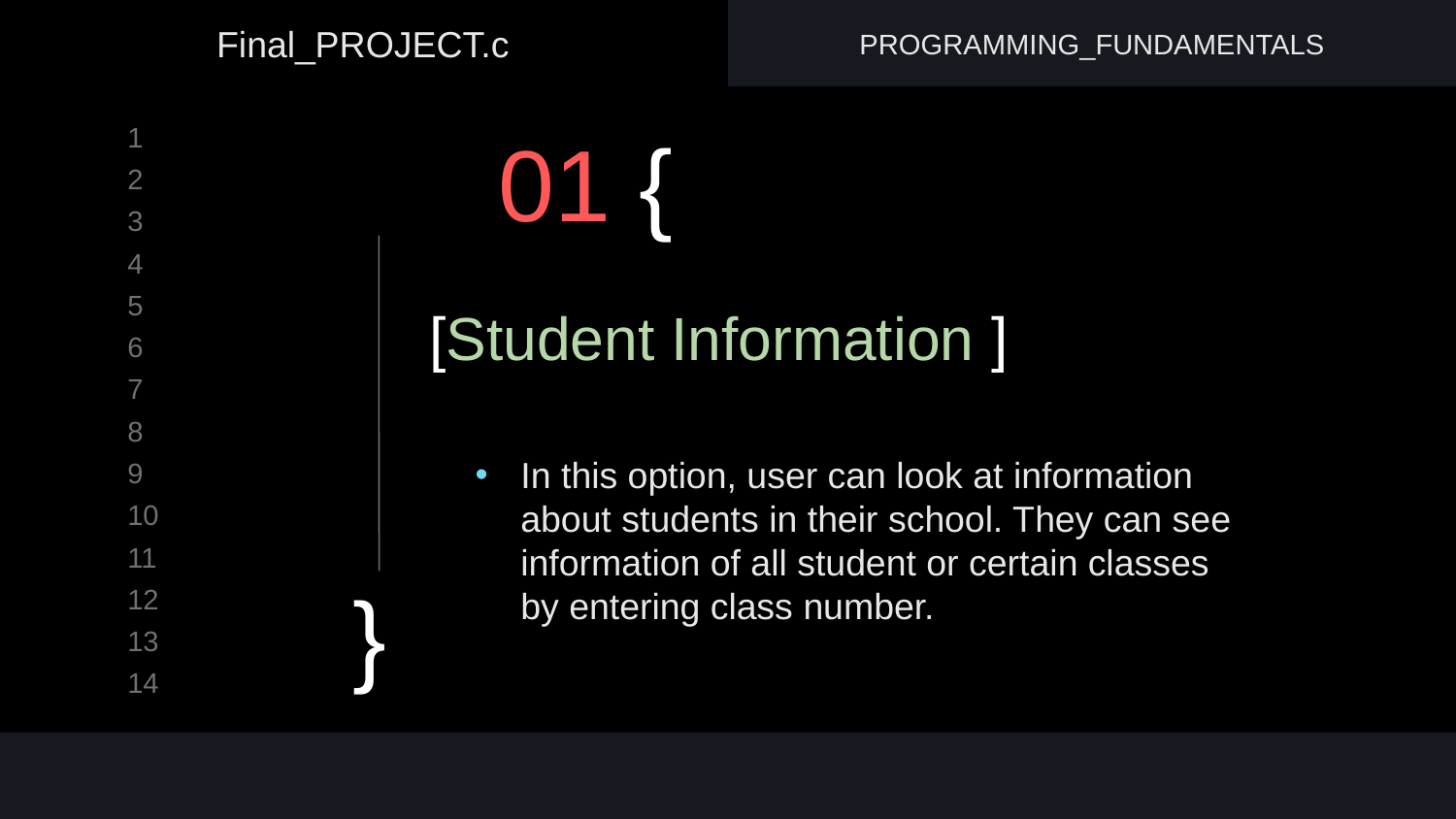

Final_PROJECT.c
PROGRAMMING_FUNDAMENTALS
# 01 {

[Student Information ]
In this option, user can look at information about students in their school. They can see information of all student or certain classes by entering class number.
}